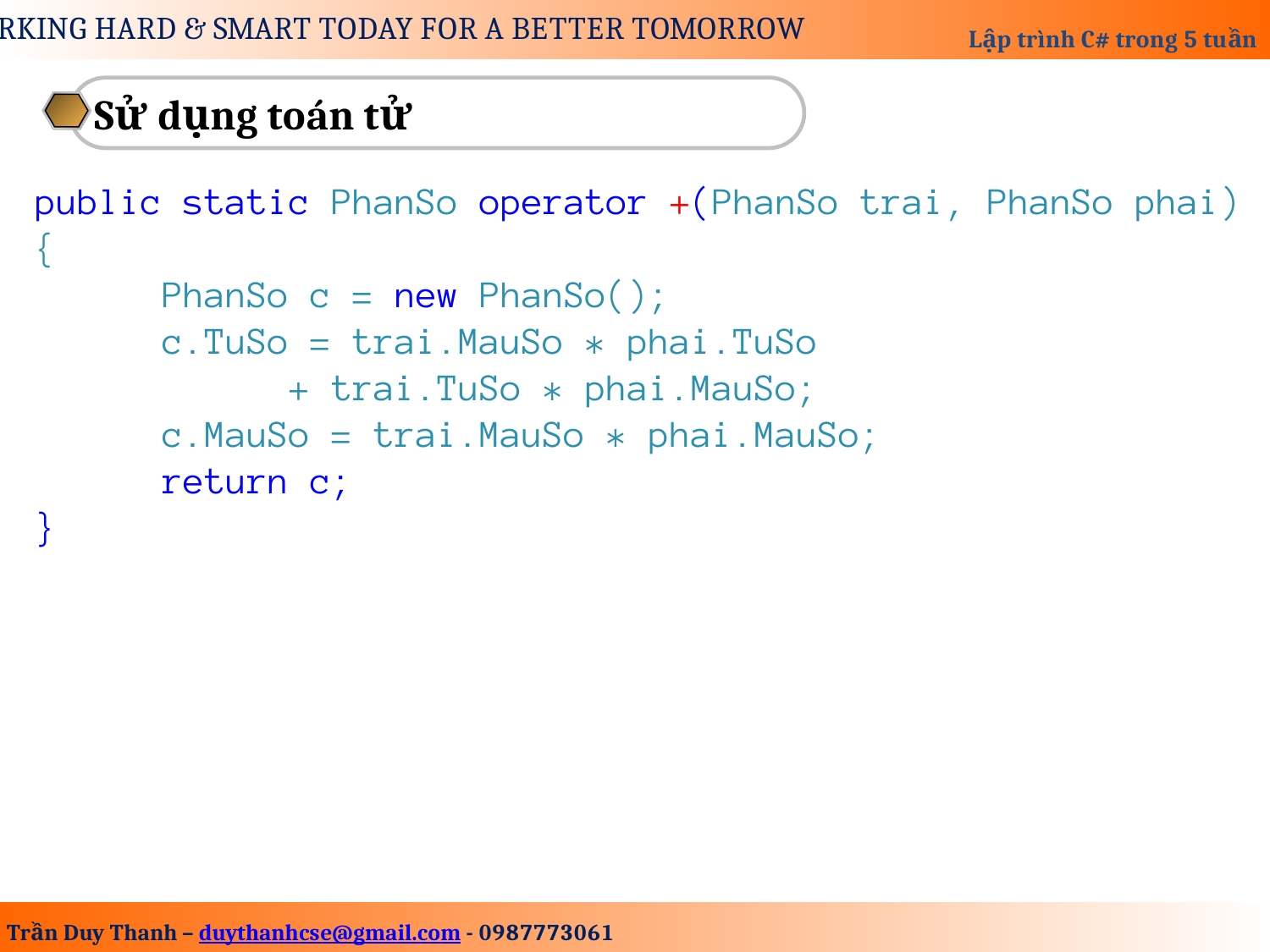

Sử dụng toán tử

public static PhanSo operator +(PhanSo trai, PhanSo phai)
{
	PhanSo c = new PhanSo();
	c.TuSo = trai.MauSo * phai.TuSo
		+ trai.TuSo * phai.MauSo;
	c.MauSo = trai.MauSo * phai.MauSo;
	return c;
}